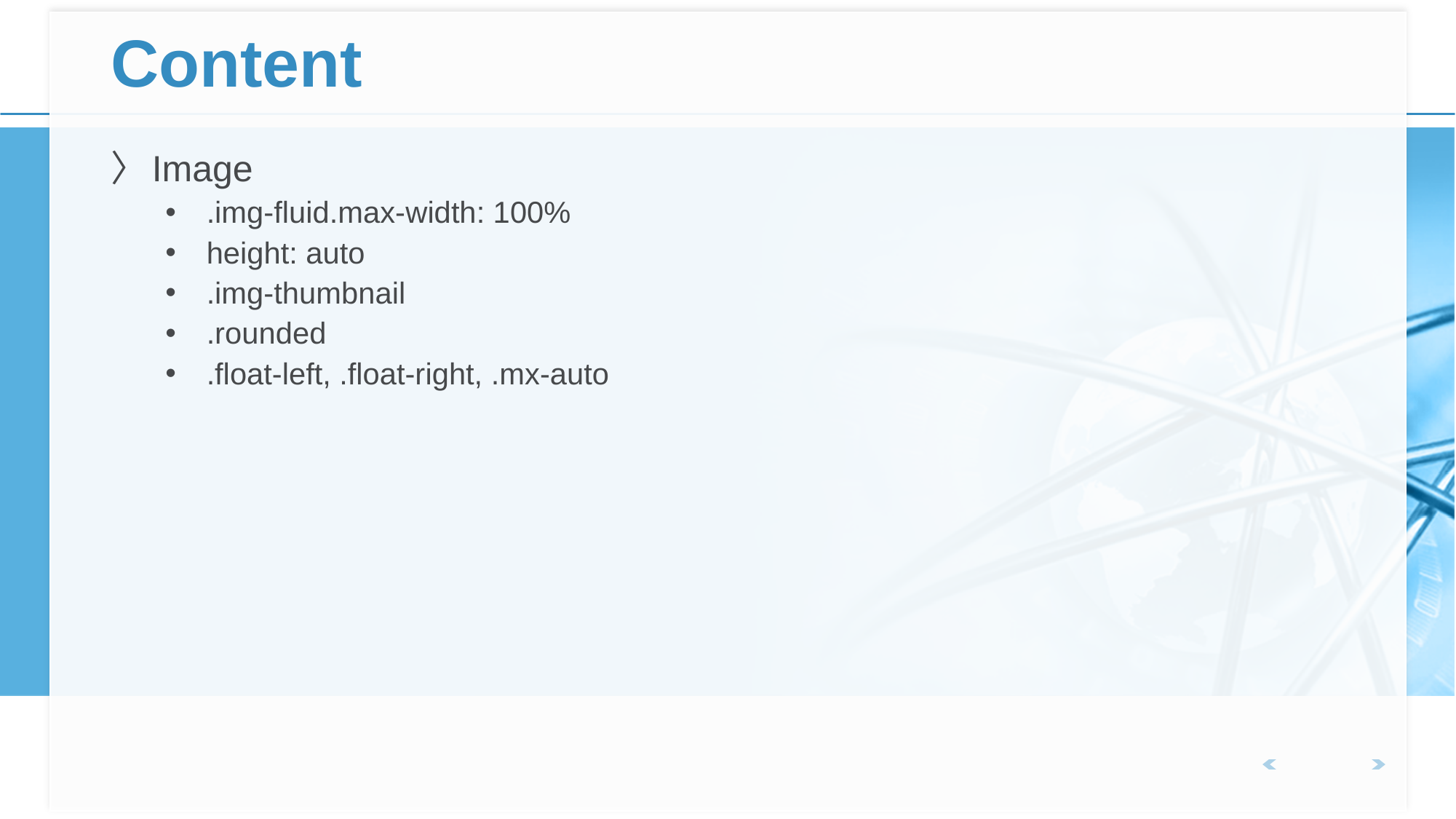

# Content
Image
.img-fluid.max-width: 100%
height: auto
.img-thumbnail
.rounded
.float-left, .float-right, .mx-auto